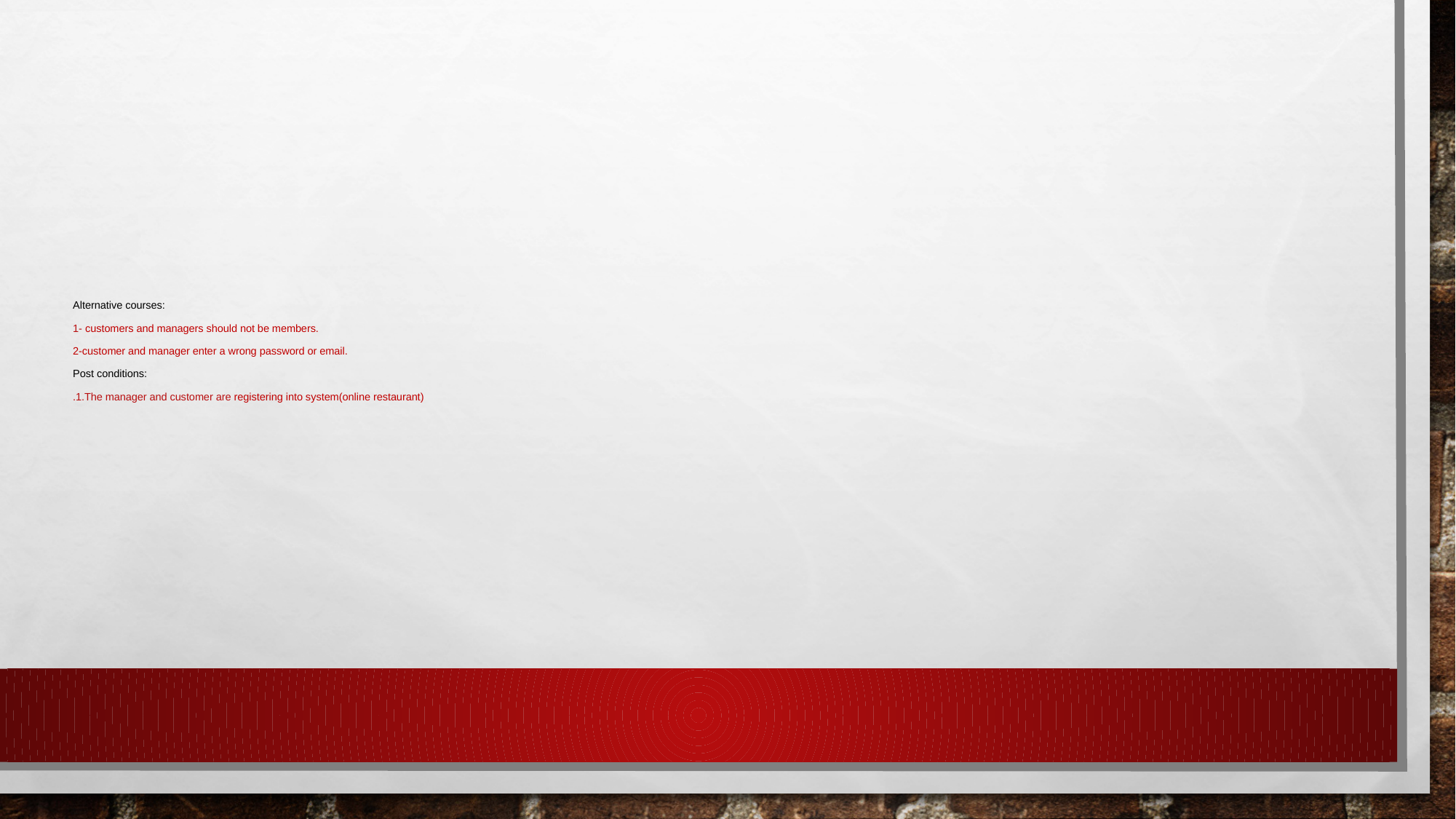

# Alternative courses: 1- customers and managers should not be members. 2-customer and manager enter a wrong password or email. Post conditions: 1.The manager and customer are registering into system(online restaurant).